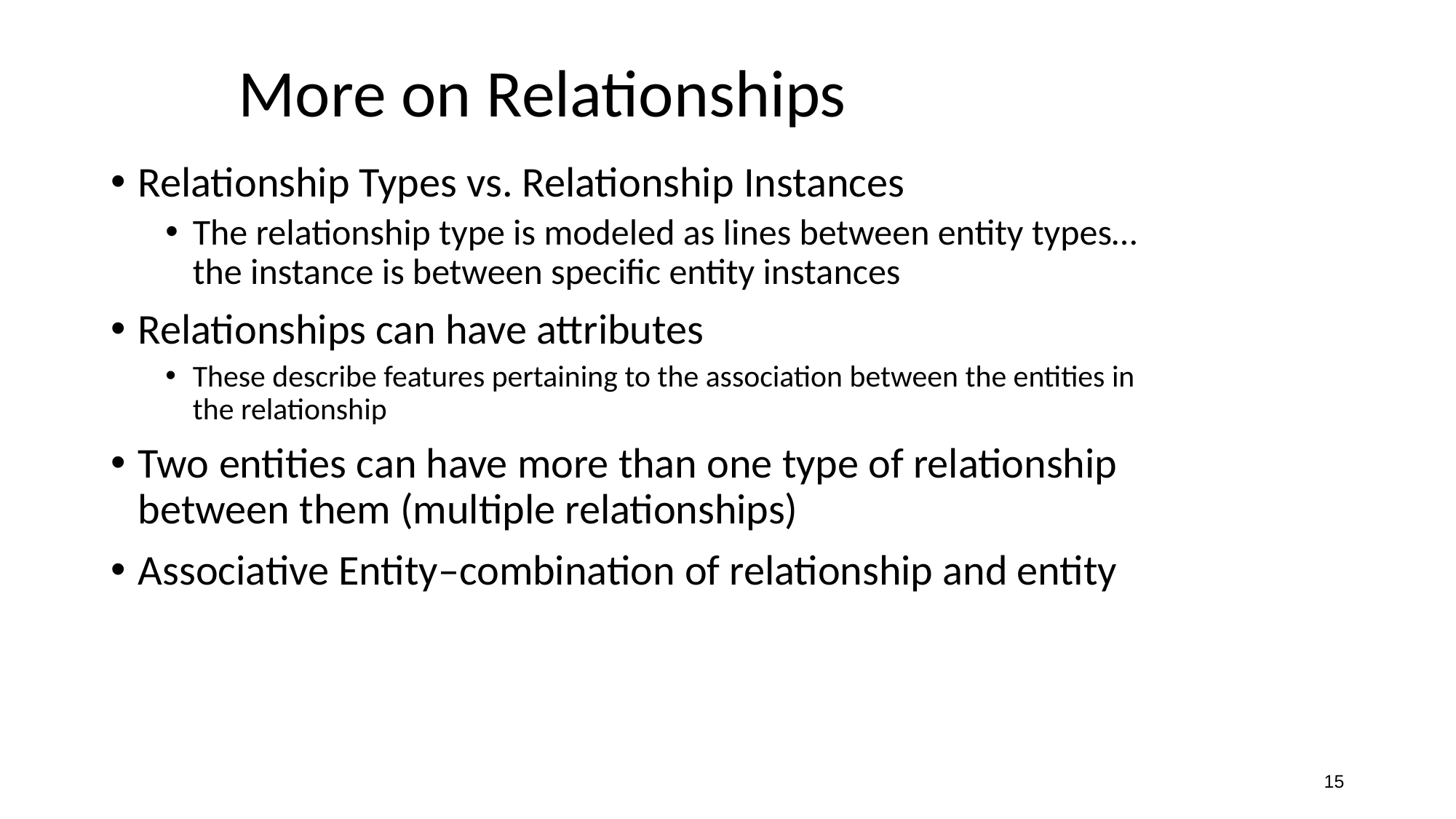

# More on Relationships
Relationship Types vs. Relationship Instances
The relationship type is modeled as lines between entity types…the instance is between specific entity instances
Relationships can have attributes
These describe features pertaining to the association between the entities in the relationship
Two entities can have more than one type of relationship between them (multiple relationships)
Associative Entity–combination of relationship and entity
15